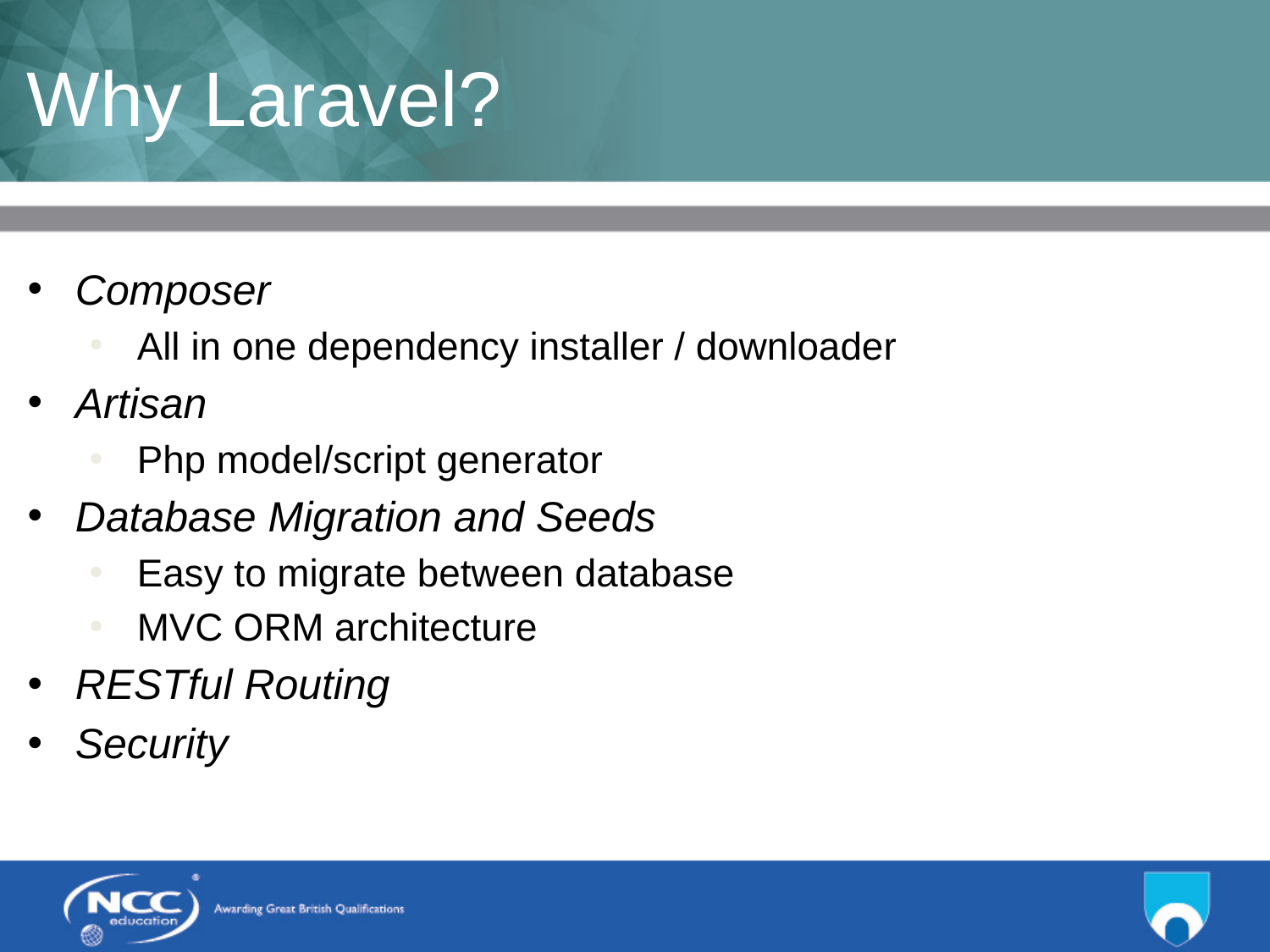

# Why Laravel?
Composer
All in one dependency installer / downloader
Artisan
Php model/script generator
Database Migration and Seeds
Easy to migrate between database
MVC ORM architecture
RESTful Routing
Security